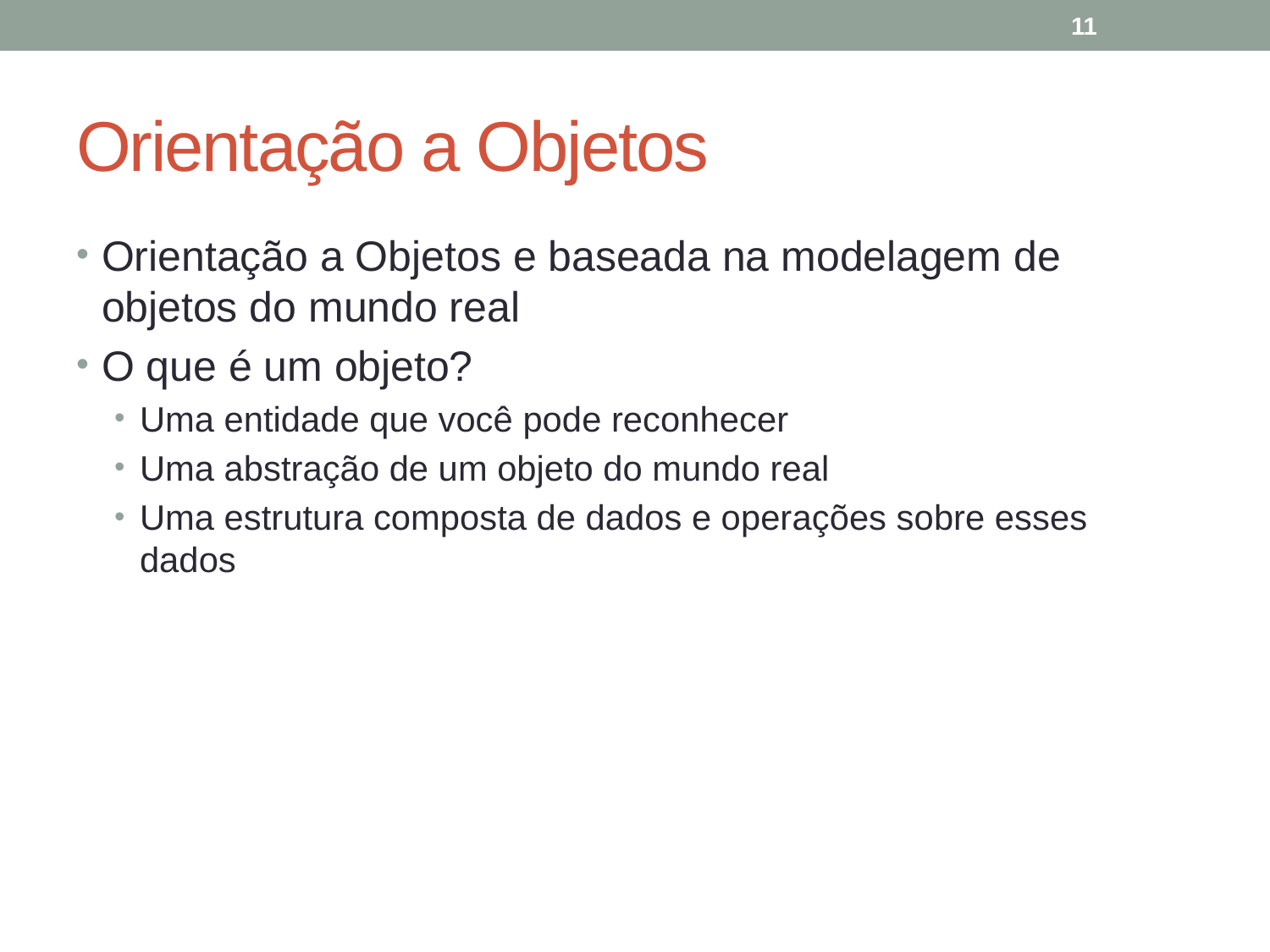

11
# Orientação a Objetos
Orientação a Objetos e baseada na modelagem de objetos do mundo real
O que é um objeto?
Uma entidade que você pode reconhecer
Uma abstração de um objeto do mundo real
Uma estrutura composta de dados e operações sobre esses dados